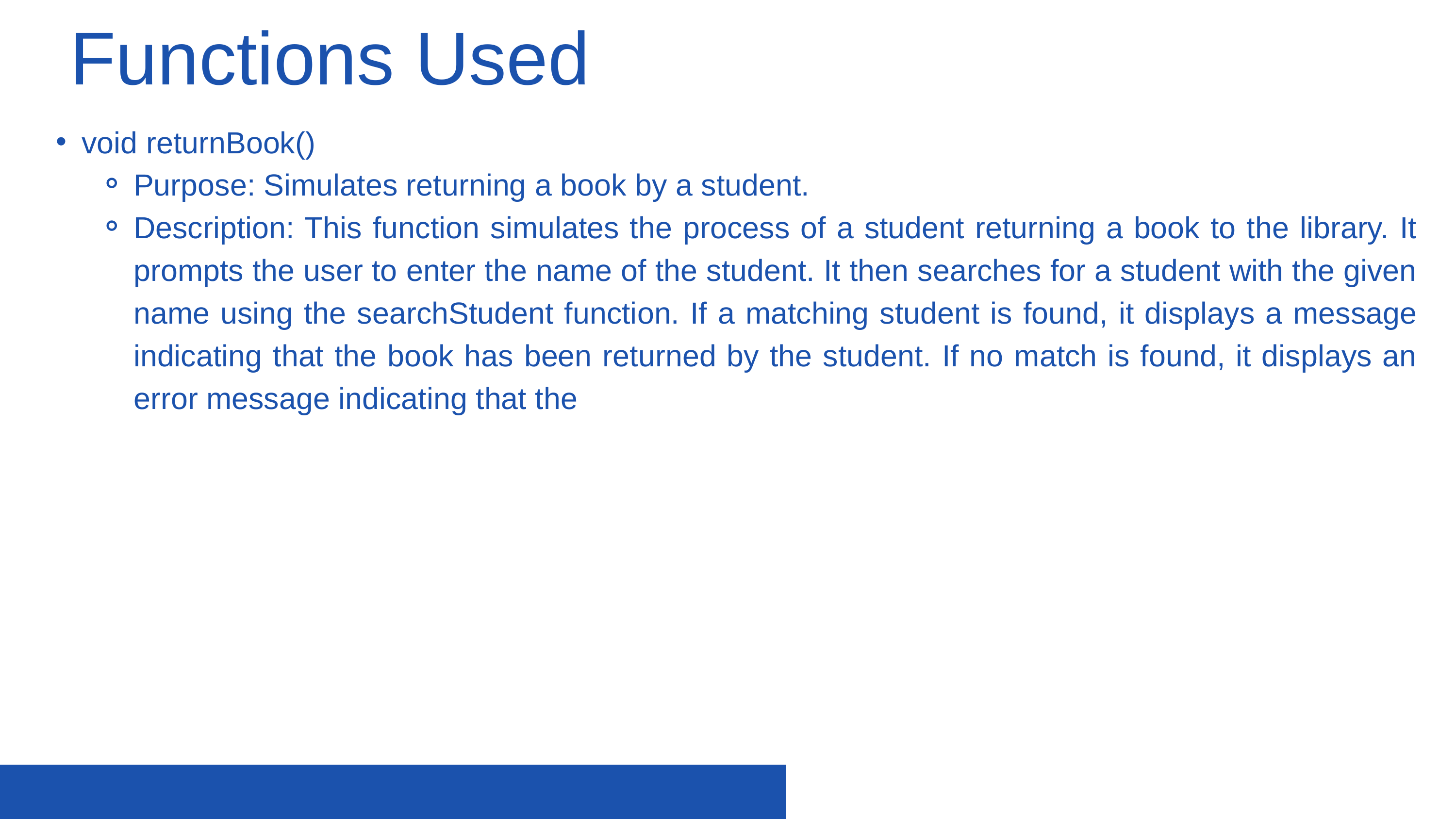

Functions Used
void returnBook()
Purpose: Simulates returning a book by a student.
Description: This function simulates the process of a student returning a book to the library. It prompts the user to enter the name of the student. It then searches for a student with the given name using the searchStudent function. If a matching student is found, it displays a message indicating that the book has been returned by the student. If no match is found, it displays an error message indicating that the